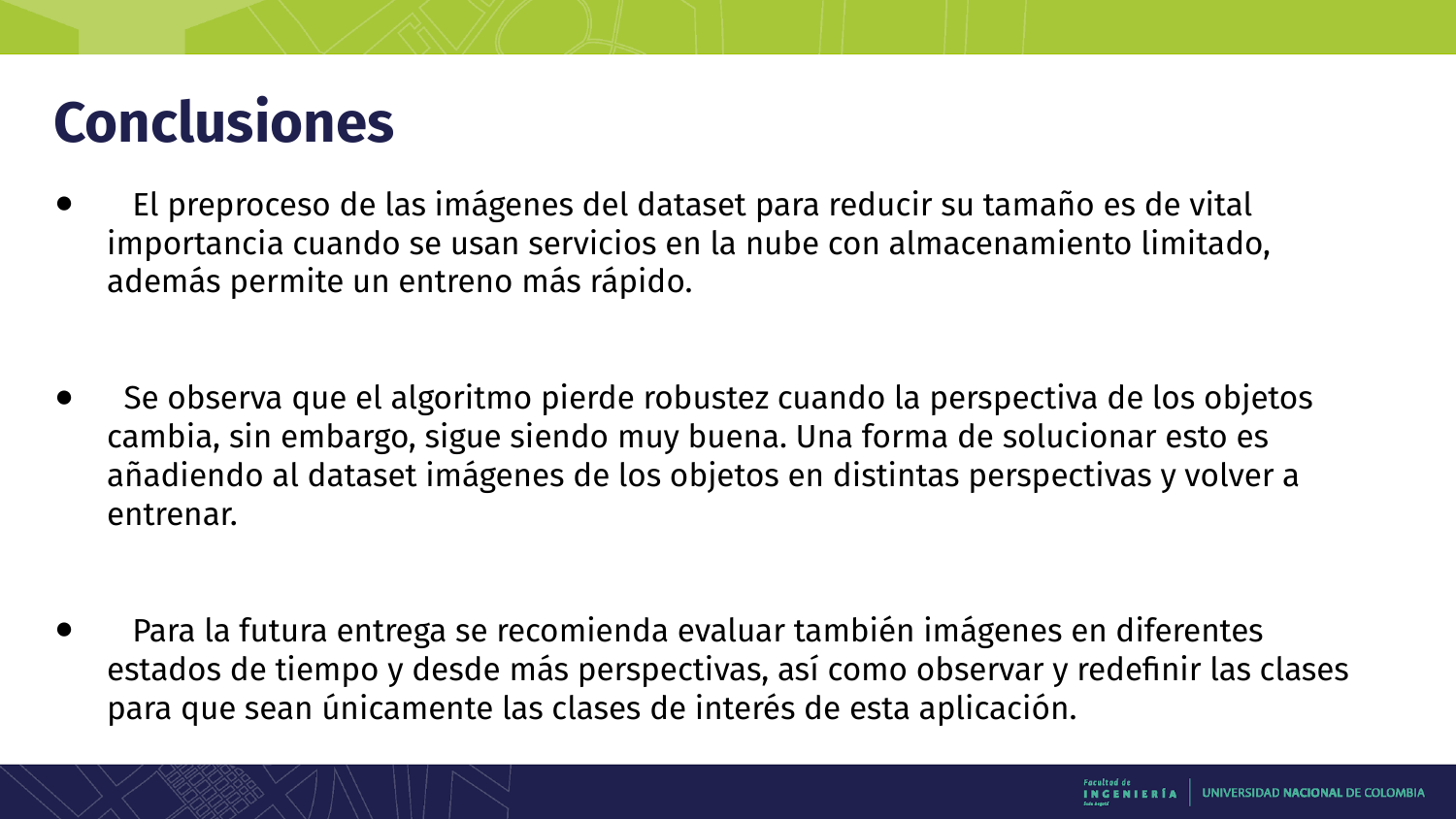

# Conclusiones
   El preproceso de las imágenes del dataset para reducir su tamaño es de vital importancia cuando se usan servicios en la nube con almacenamiento limitado, además permite un entreno más rápido.

  Se observa que el algoritmo pierde robustez cuando la perspectiva de los objetos cambia, sin embargo, sigue siendo muy buena. Una forma de solucionar esto es añadiendo al dataset imágenes de los objetos en distintas perspectivas y volver a entrenar.

   Para la futura entrega se recomienda evaluar también imágenes en diferentes estados de tiempo y desde más perspectivas, así como observar y redefinir las clases para que sean únicamente las clases de interés de esta aplicación.